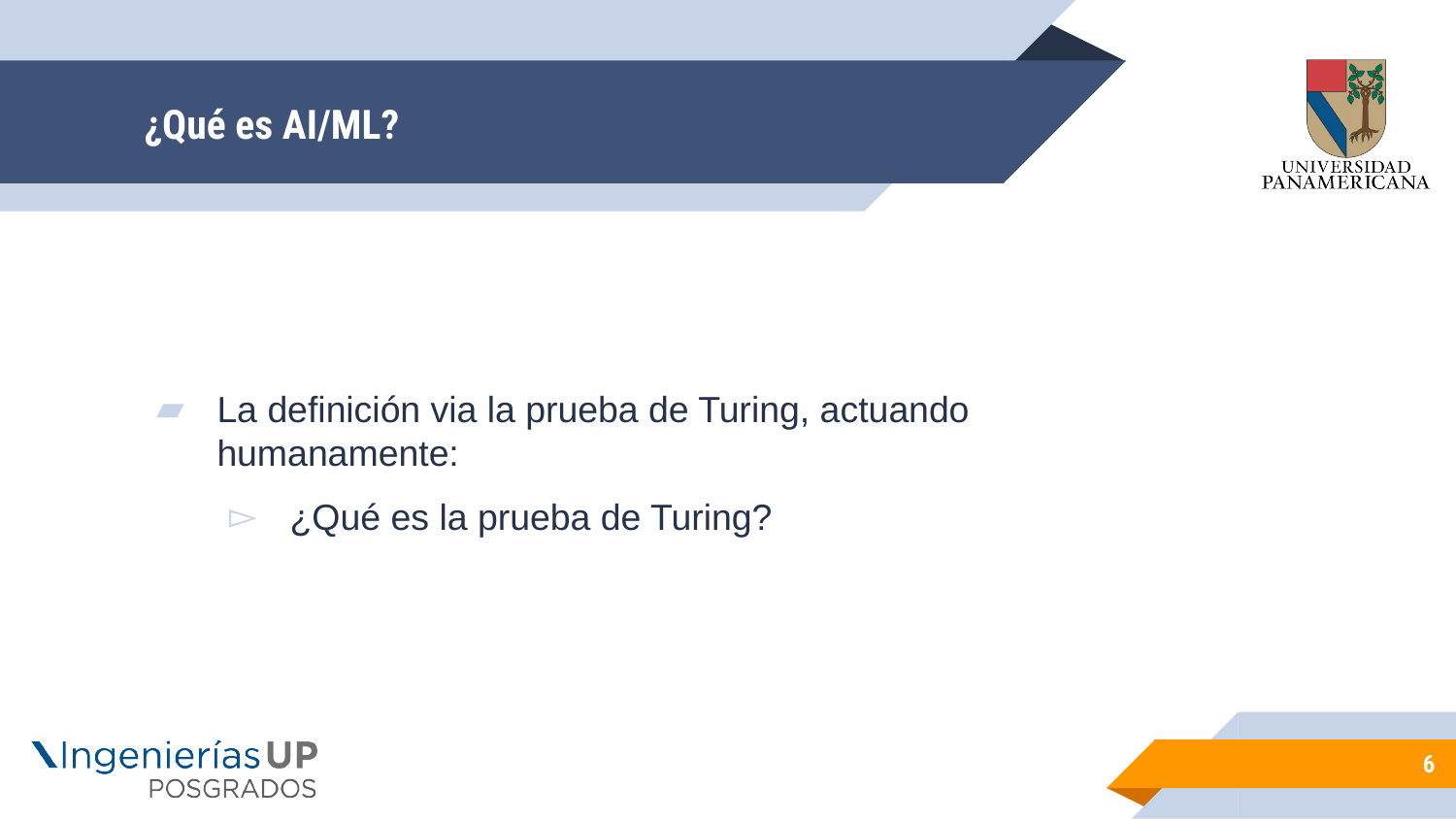

# ¿Qué es AI/ML?
La definición via la prueba de Turing, actuando humanamente:
¿Qué es la prueba de Turing?
6